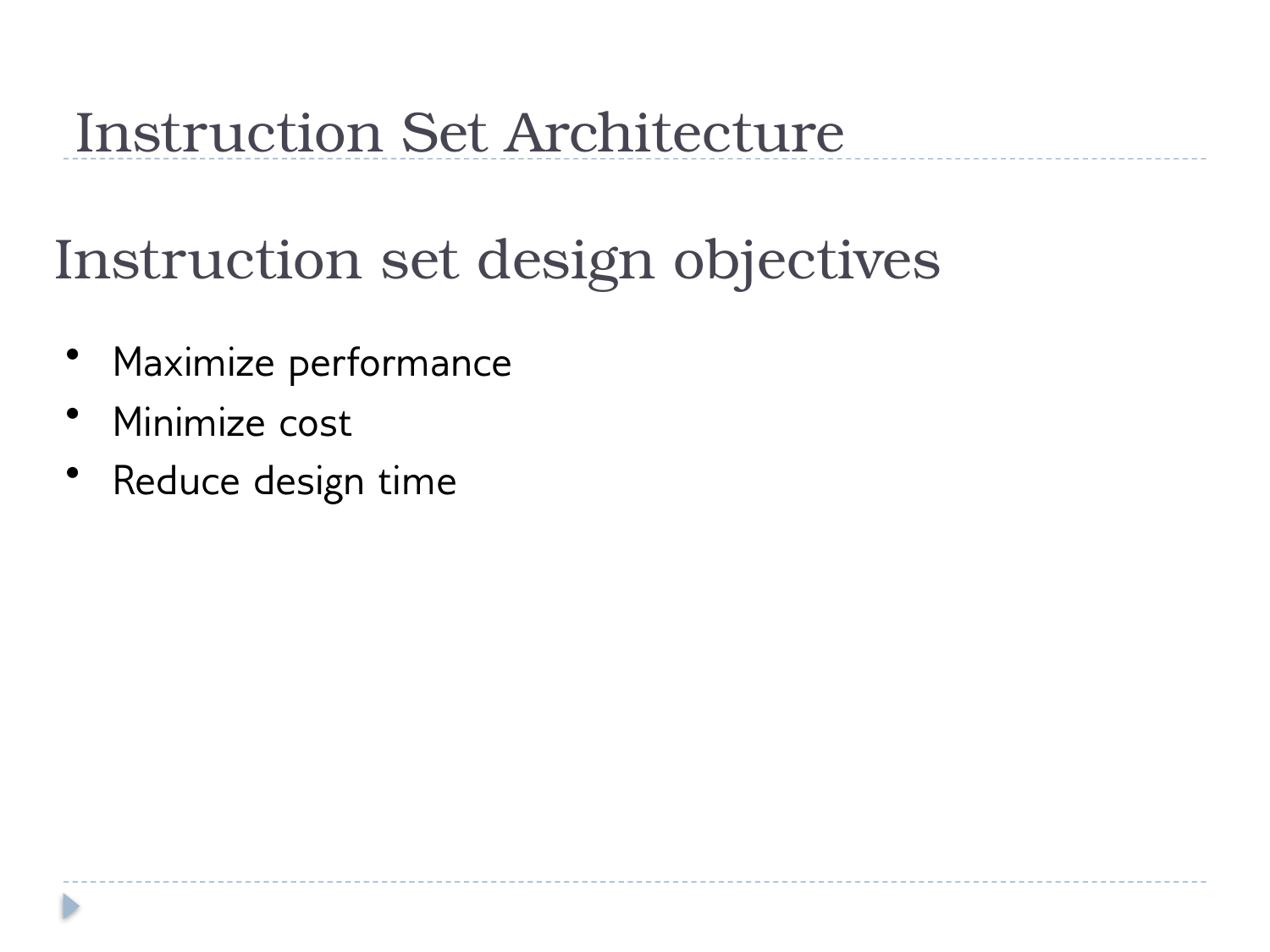

# Instruction Set Architecture
Instruction set design objectives
Maximize performance
Minimize cost
Reduce design time